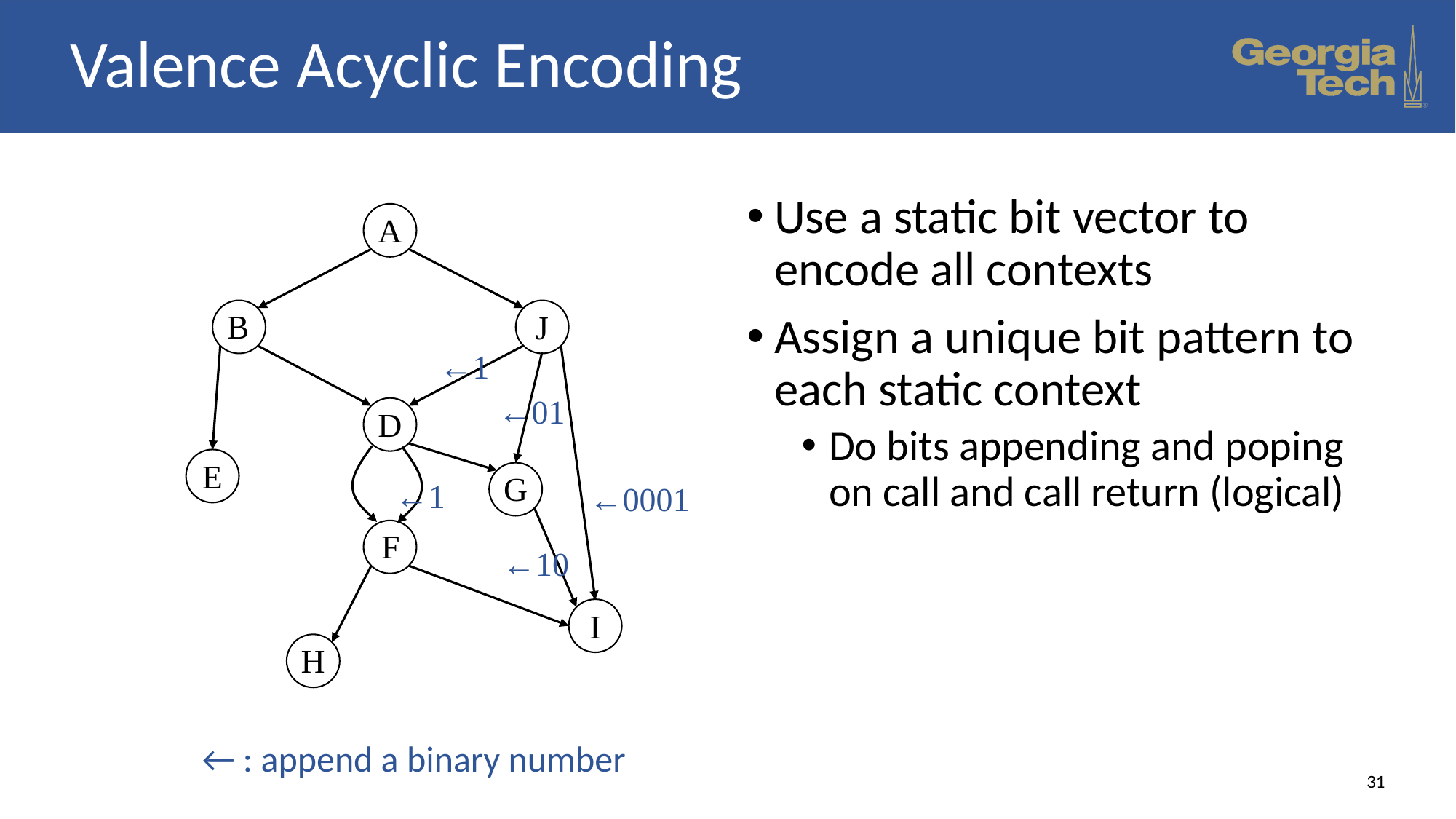

# Valence Acyclic Encoding
Use a static bit vector to encode all contexts
Assign a unique bit pattern to each static context
Do bits appending and poping on call and call return (logical)

A

B
J
←1
←01

D

E

G
←1
←0001

F
←10

I

H
← : append a binary number
31